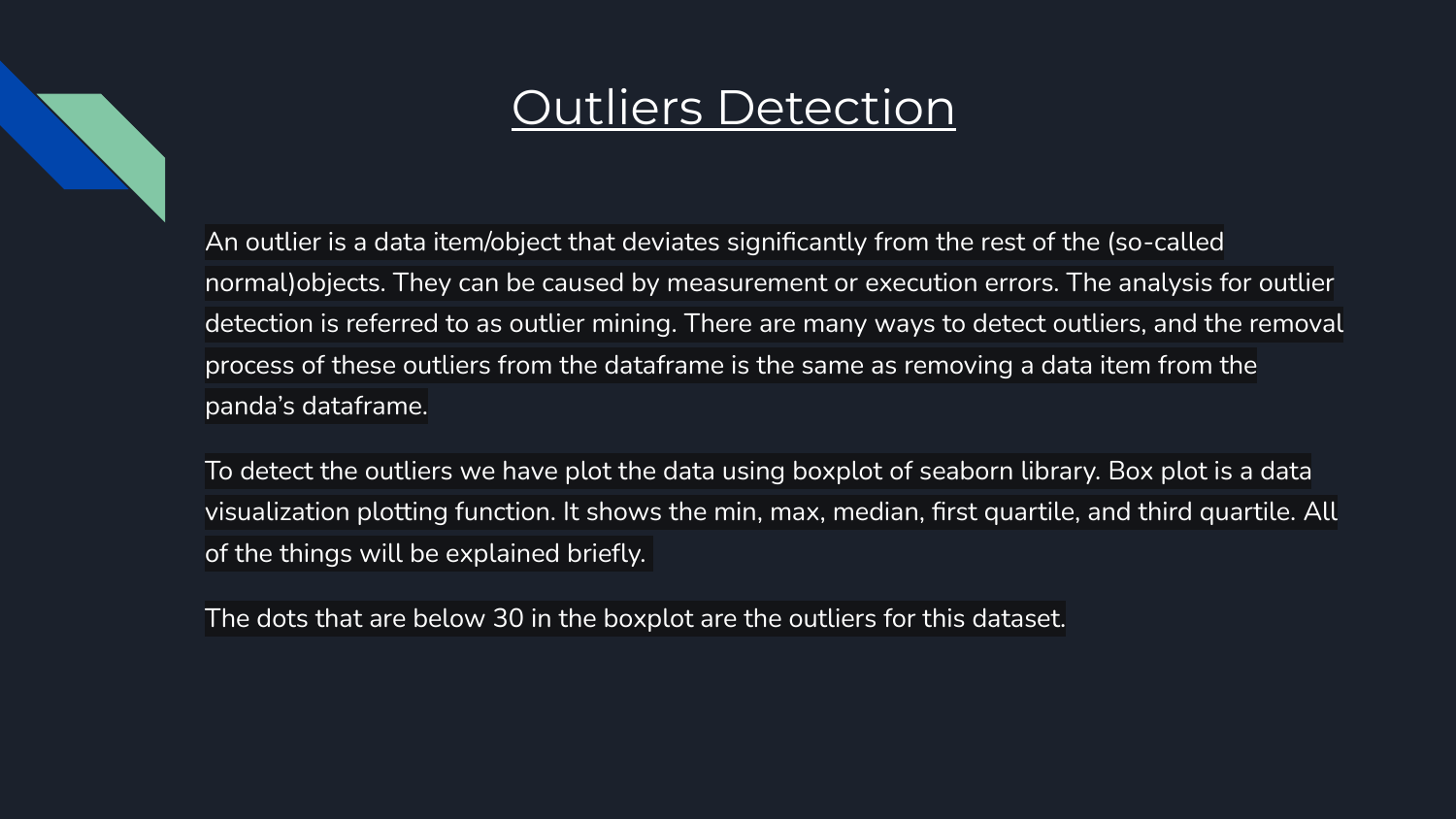

# Outliers Detection
An outlier is a data item/object that deviates significantly from the rest of the (so-called normal)objects. They can be caused by measurement or execution errors. The analysis for outlier detection is referred to as outlier mining. There are many ways to detect outliers, and the removal process of these outliers from the dataframe is the same as removing a data item from the panda’s dataframe.
To detect the outliers we have plot the data using boxplot of seaborn library. Box plot is a data visualization plotting function. It shows the min, max, median, first quartile, and third quartile. All of the things will be explained briefly.
The dots that are below 30 in the boxplot are the outliers for this dataset.